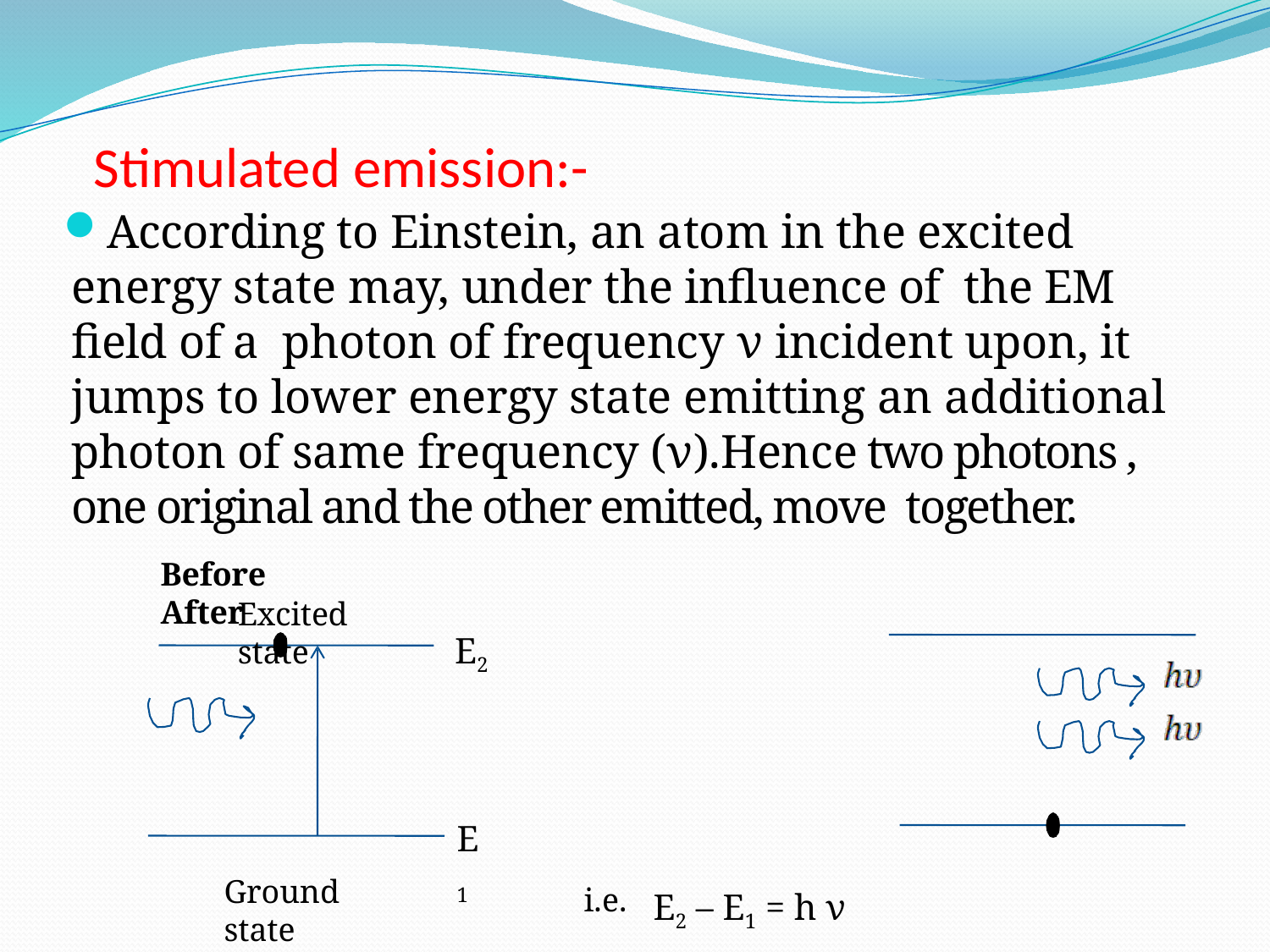

# Stimulated emission:-
According to Einstein, an atom in the excited energy state may, under the influence of  the EM field of a  photon of frequency ν incident upon, it jumps to lower energy state emitting an additional photon of same frequency (ν).Hence two photons , one original and the other emitted, move  together.
Before                                                                                       After
Excited state
E2

E1

Ground state
i.e.
E2 – E1 = h ν